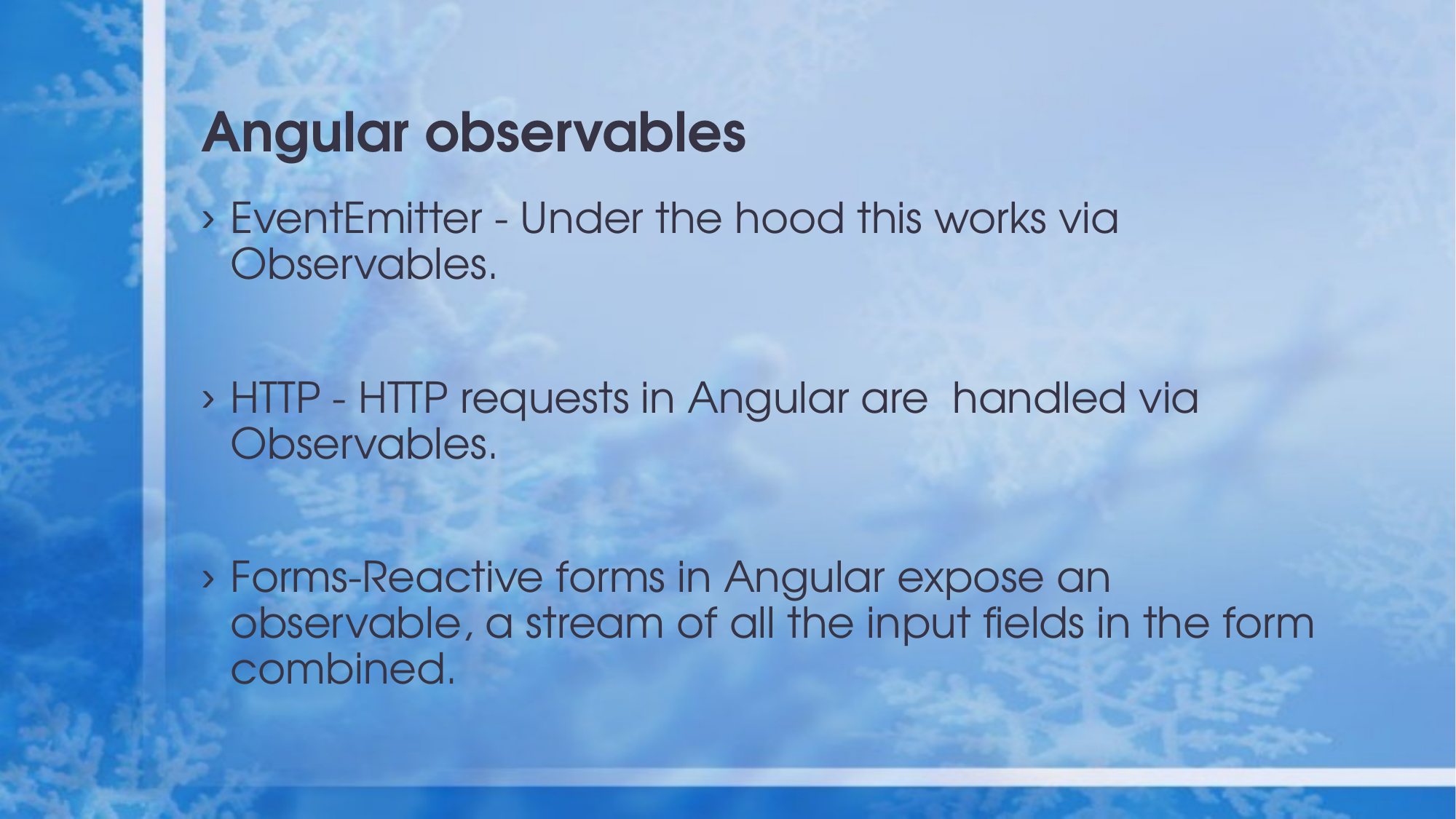

# Angular observables
EventEmitter - Under the hood this works via Observables.

HTTP - HTTP requests in Angular are  handled via Observables.

Forms-Reactive forms in Angular expose an observable, a stream of all the input fields in the form combined.